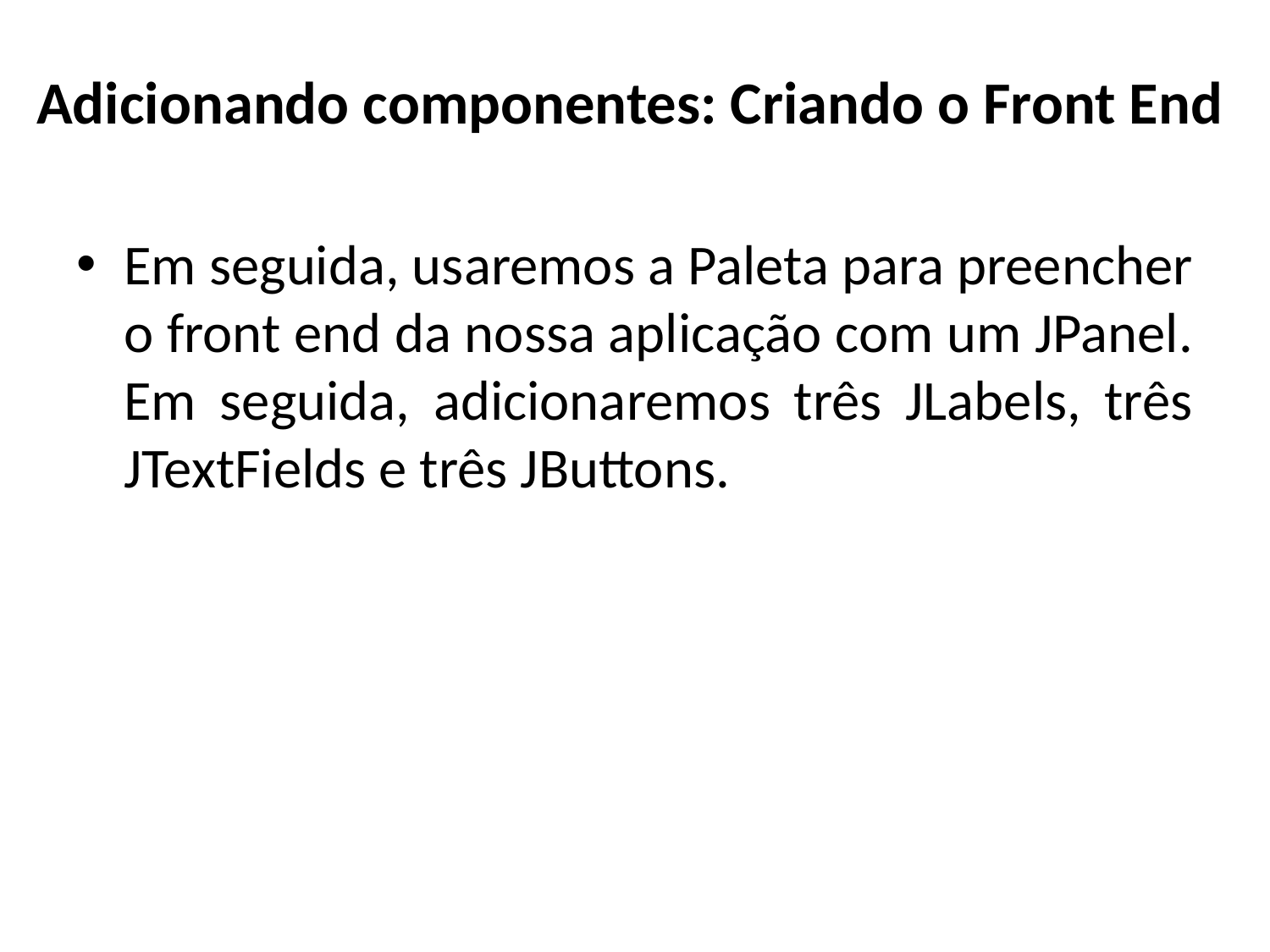

# Adicionando componentes: Criando o Front End
Em seguida, usaremos a Paleta para preencher o front end da nossa aplicação com um JPanel. Em seguida, adicionaremos três JLabels, três JTextFields e três JButtons.